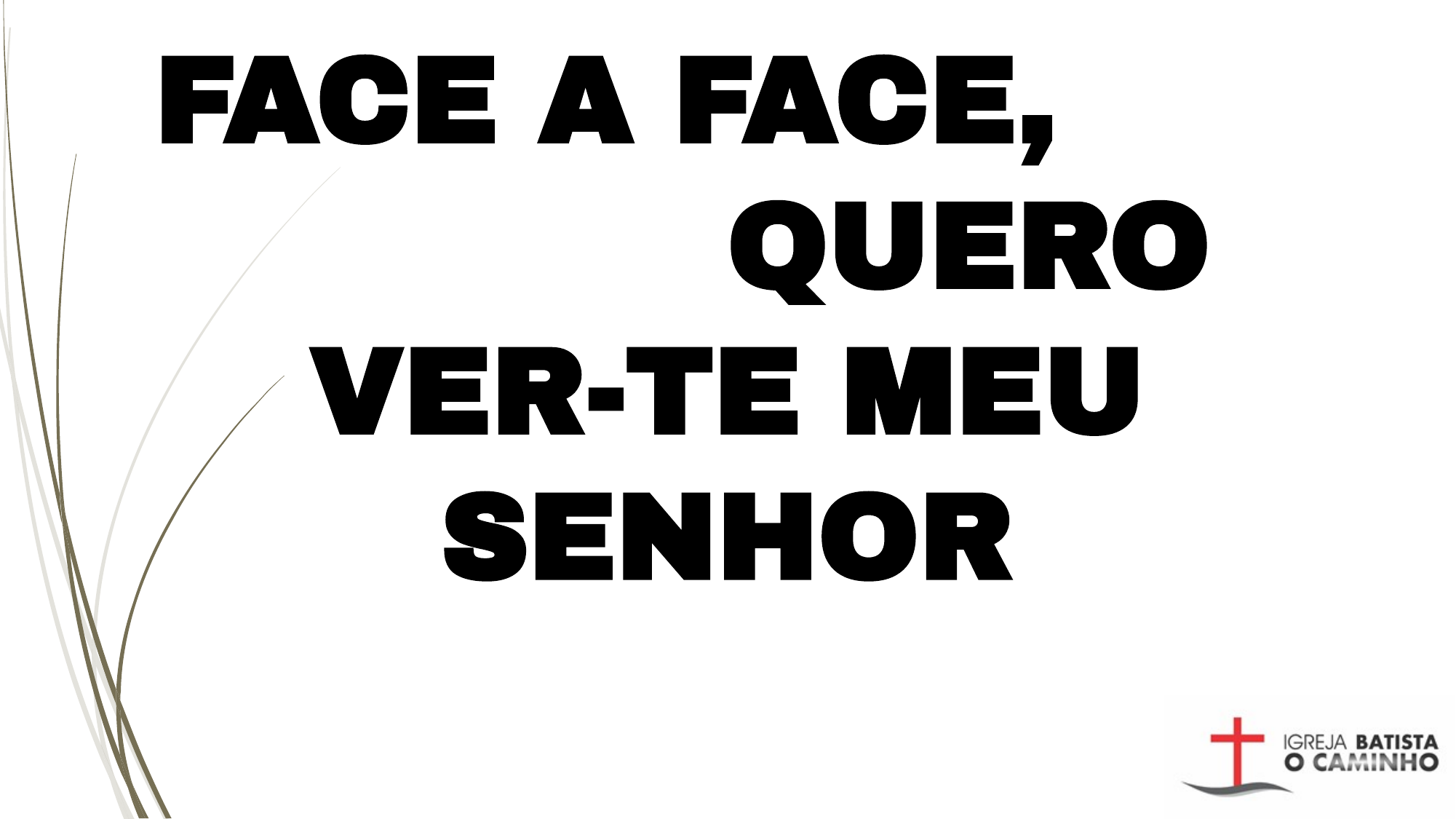

# FACE A FACE,                   QUERO VER-TE MEU SENHOR